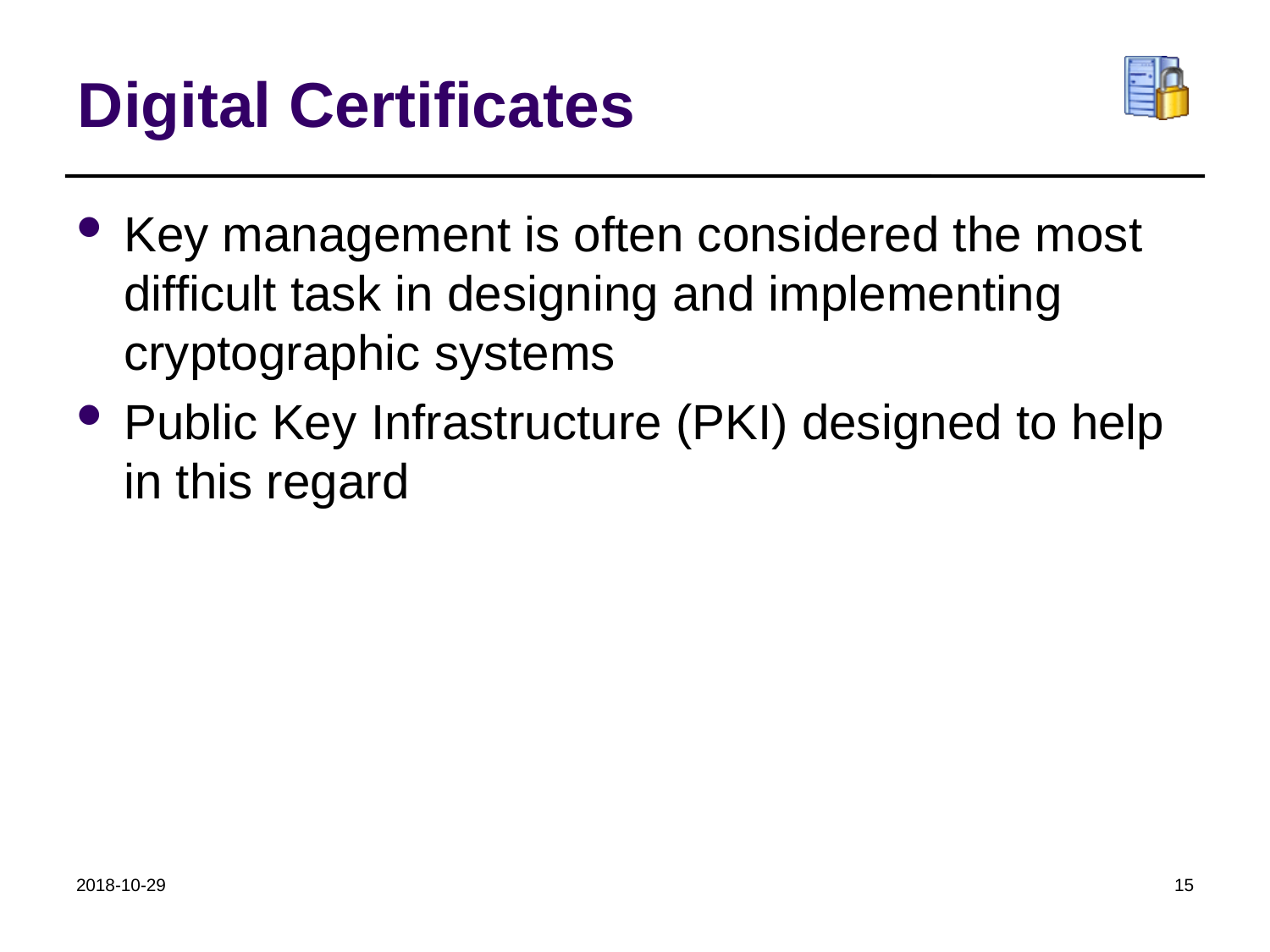

# Digital Certificates
Key management is often considered the most difficult task in designing and implementing cryptographic systems
Public Key Infrastructure (PKI) designed to help in this regard
2018-10-29
15